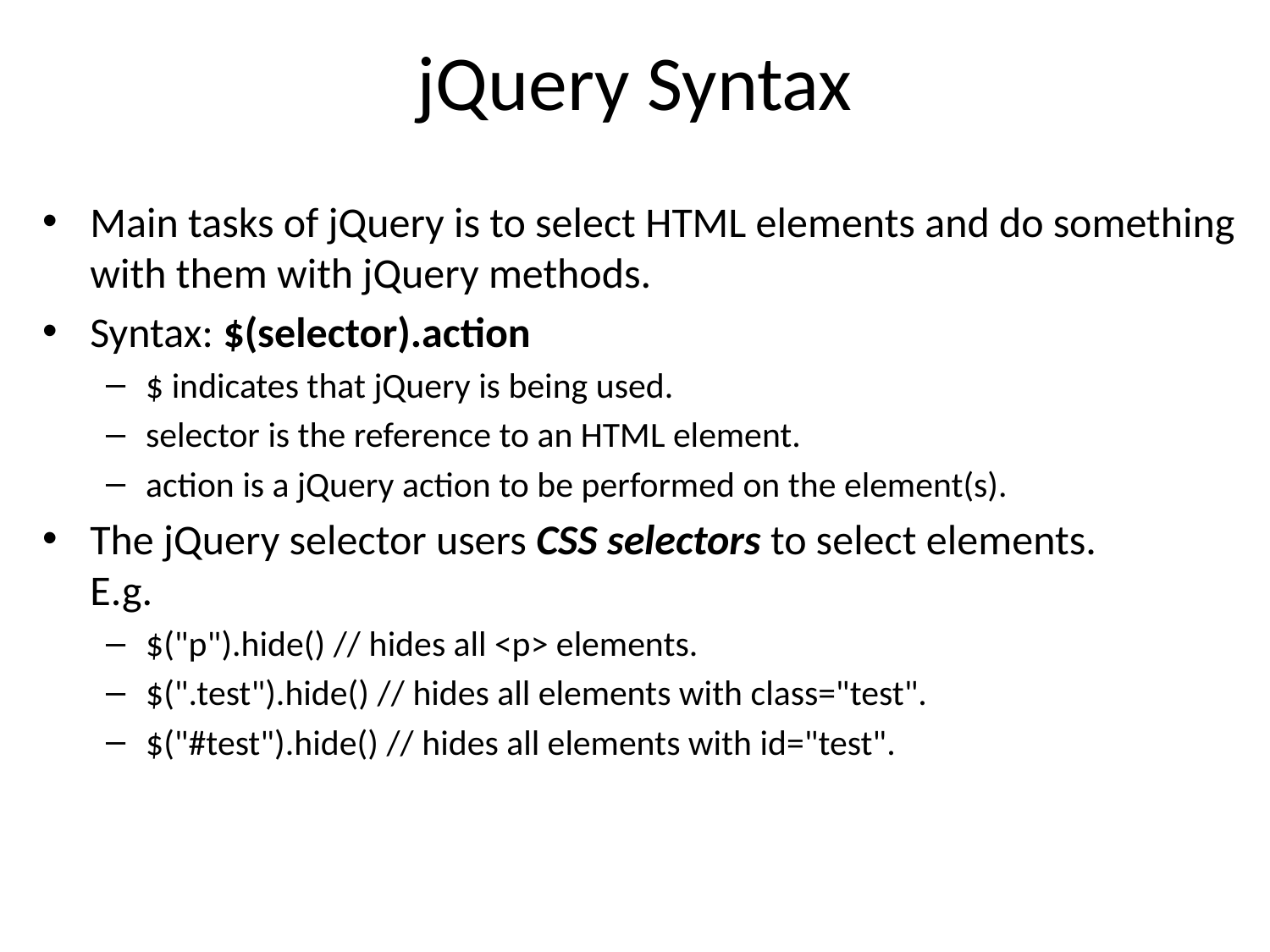

# jQuery Syntax
Main tasks of jQuery is to select HTML elements and do something with them with jQuery methods.
Syntax: $(selector).action
$ indicates that jQuery is being used.
selector is the reference to an HTML element.
action is a jQuery action to be performed on the element(s).
The jQuery selector users CSS selectors to select elements.
E.g.
$("p").hide() // hides all <p> elements.
$(".test").hide() // hides all elements with class="test".
$("#test").hide() // hides all elements with id="test".